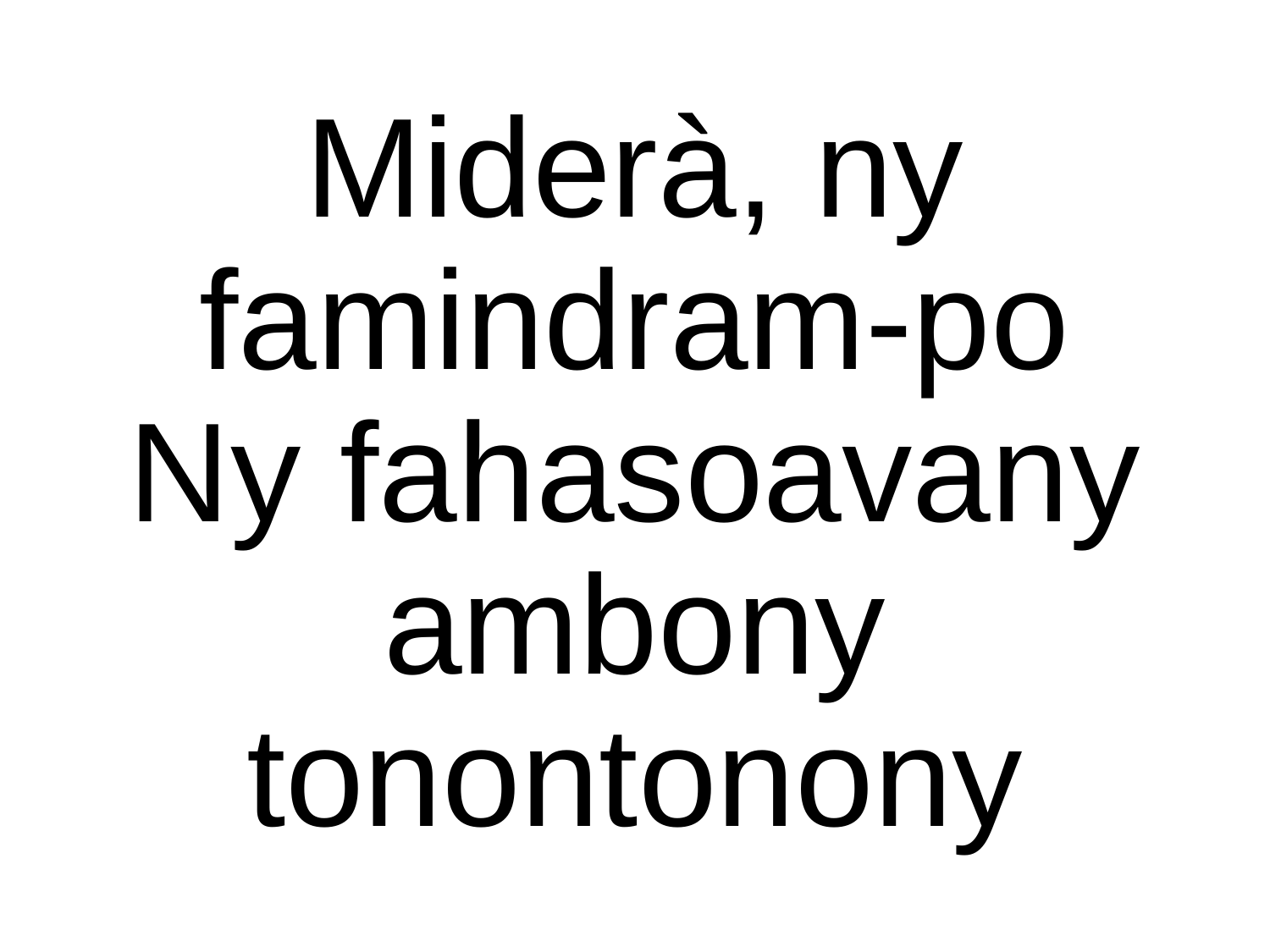

# Miderà, ny famindram-po Ny fahasoavany ambony tonontonony